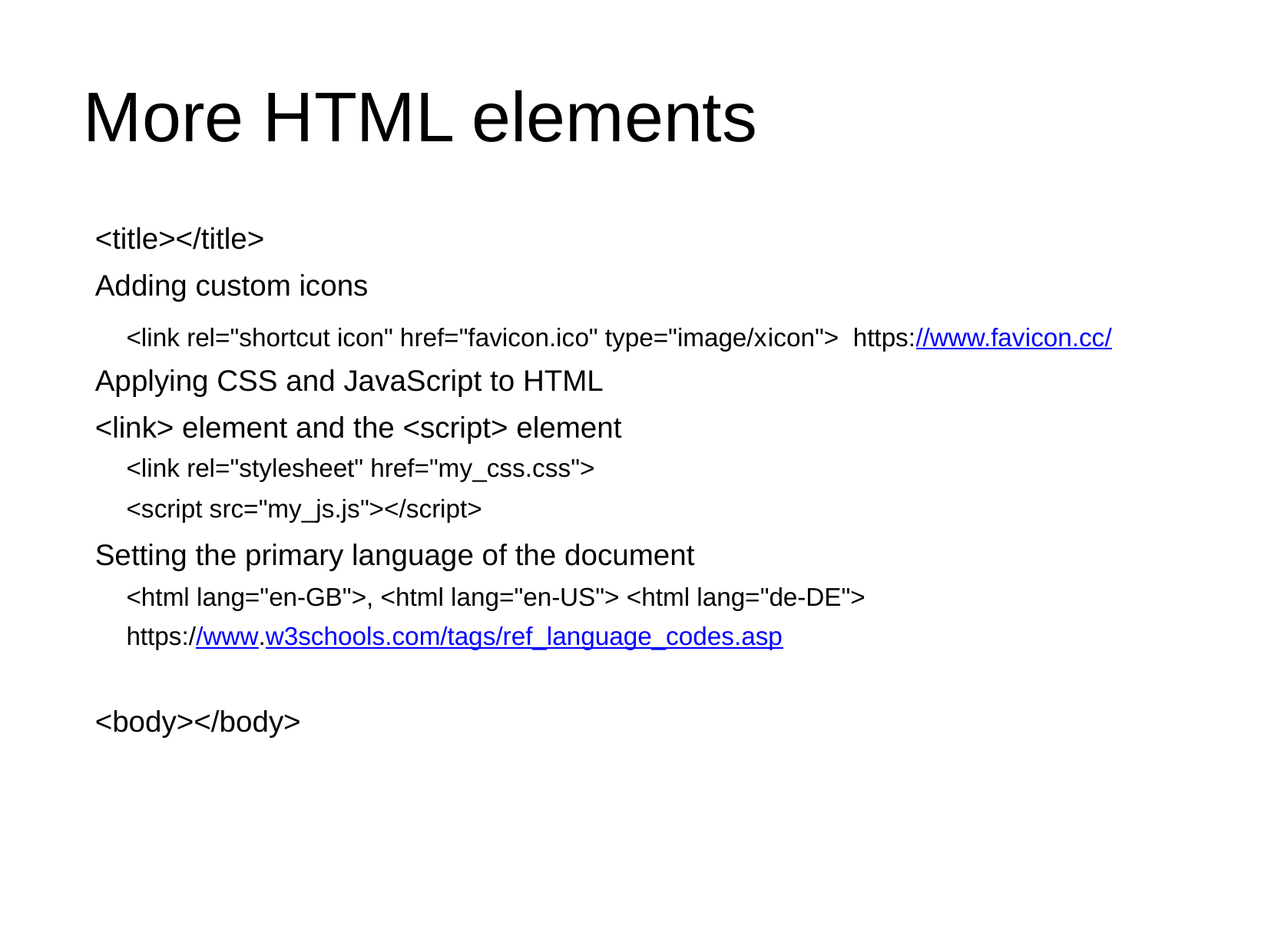

# More HTML elements
<title></title>
Adding custom icons
<link rel="shortcut icon" href="favicon.ico" type="image/x­icon">  https://www.favicon.cc/
Applying CSS and JavaScript to HTML
<link> element and the <script> element
<link rel="stylesheet" href="my_css.css">
<script src="my_js.js"></script>
Setting the primary language of the document
<html lang="en-GB">, <html lang="en-US"> <html lang="de-DE">  https://www.w3schools.com/tags/ref_language_codes.asp

<body></body>